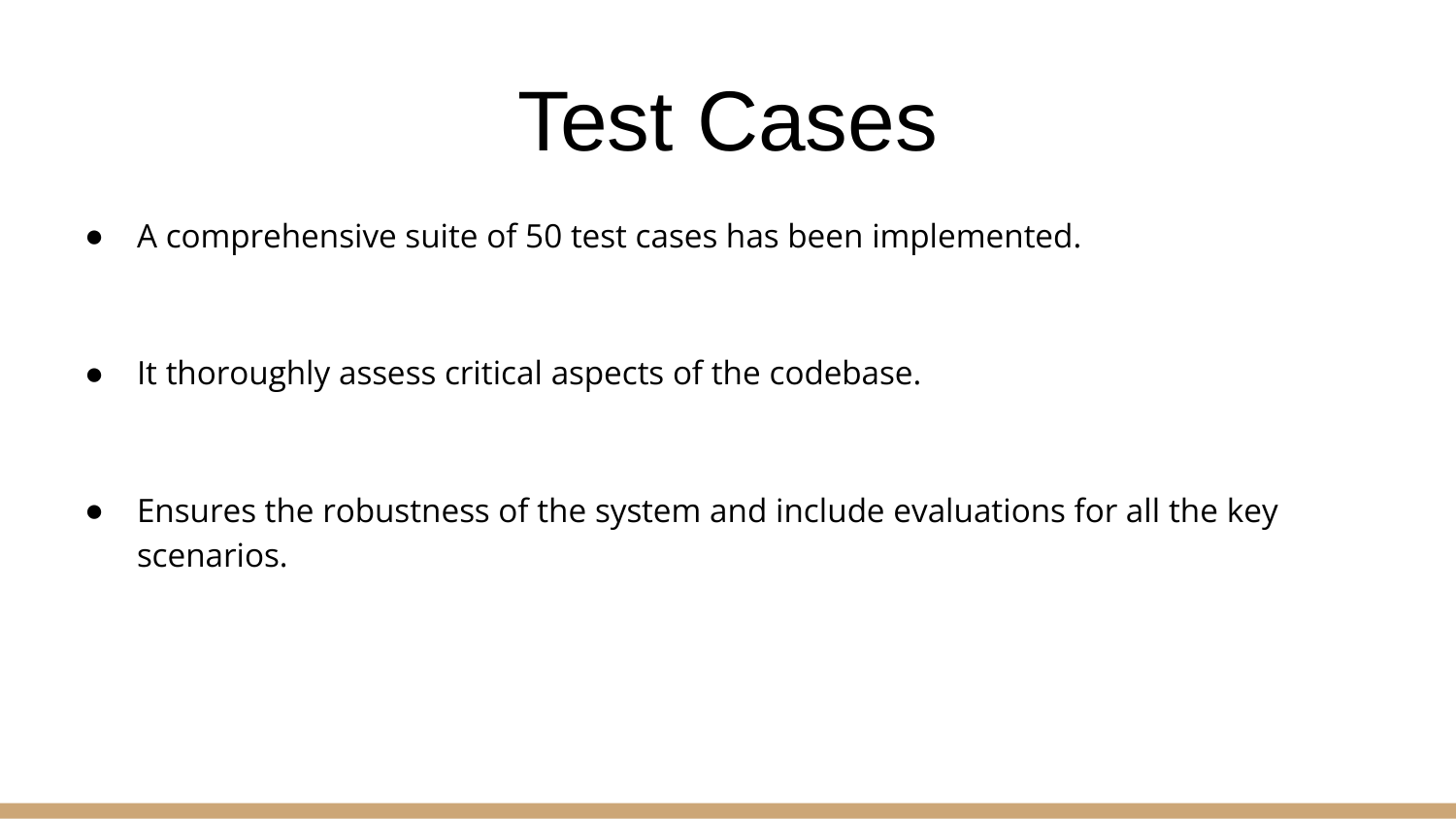

# Test Cases
A comprehensive suite of 50 test cases has been implemented.

It thoroughly assess critical aspects of the codebase.

Ensures the robustness of the system and include evaluations for all the key scenarios.